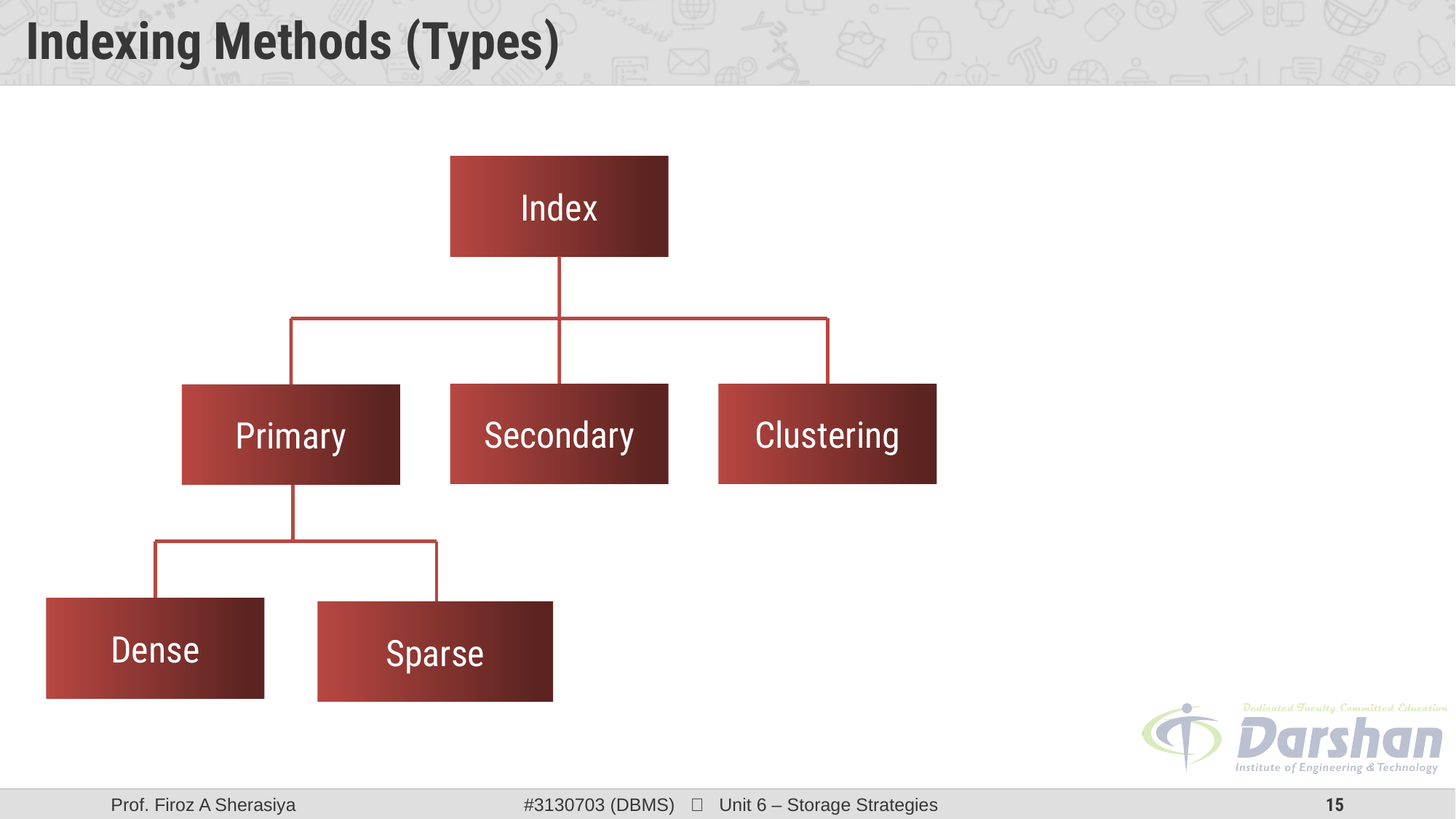

# Indexing Methods (Types)

Index
Secondary
Clustering
Primary
Dense
Sparse